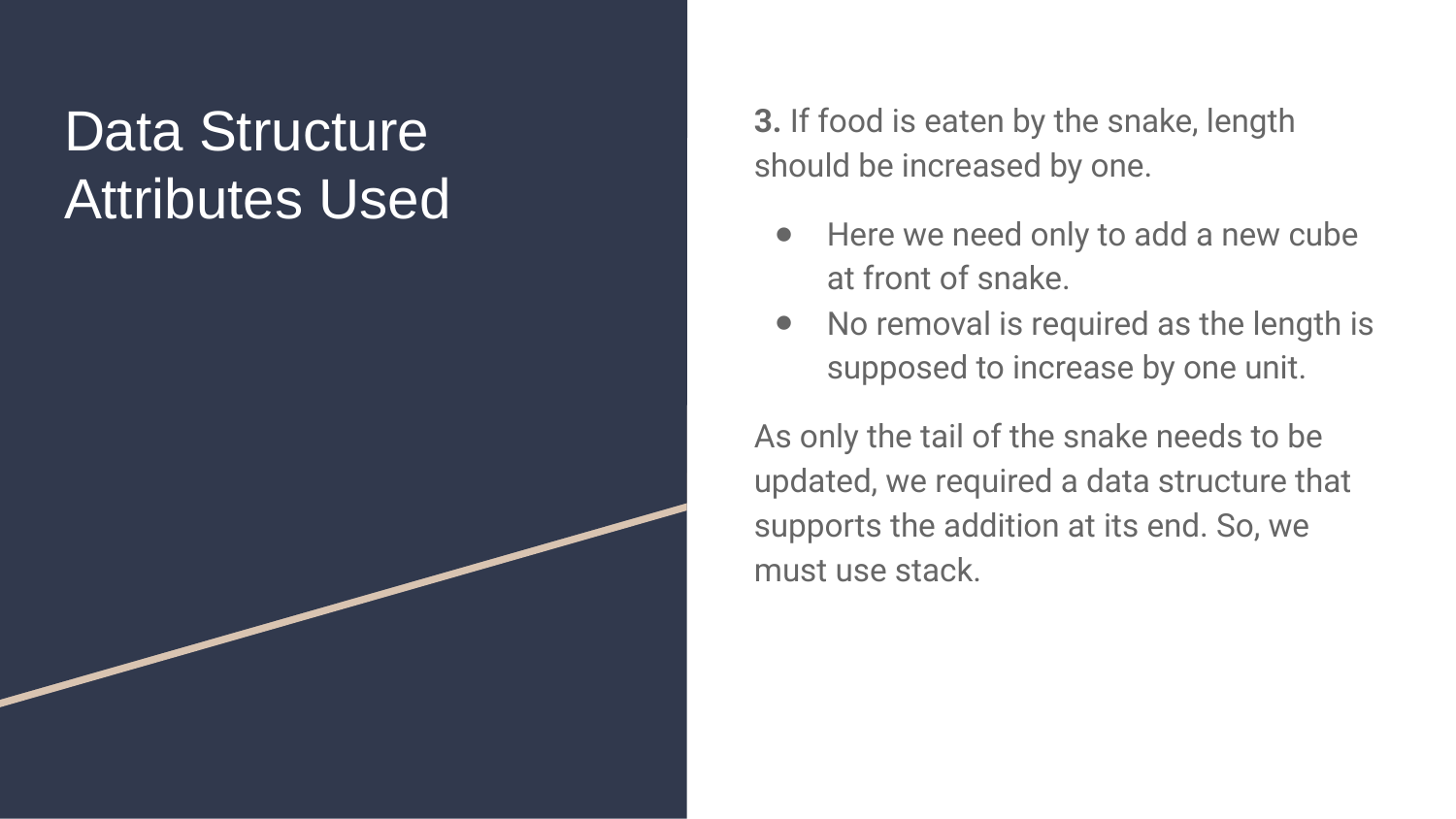

# Data Structure Attributes Used
3. If food is eaten by the snake, length should be increased by one.
Here we need only to add a new cube at front of snake.
No removal is required as the length is supposed to increase by one unit.
As only the tail of the snake needs to be updated, we required a data structure that supports the addition at its end. So, we must use stack.